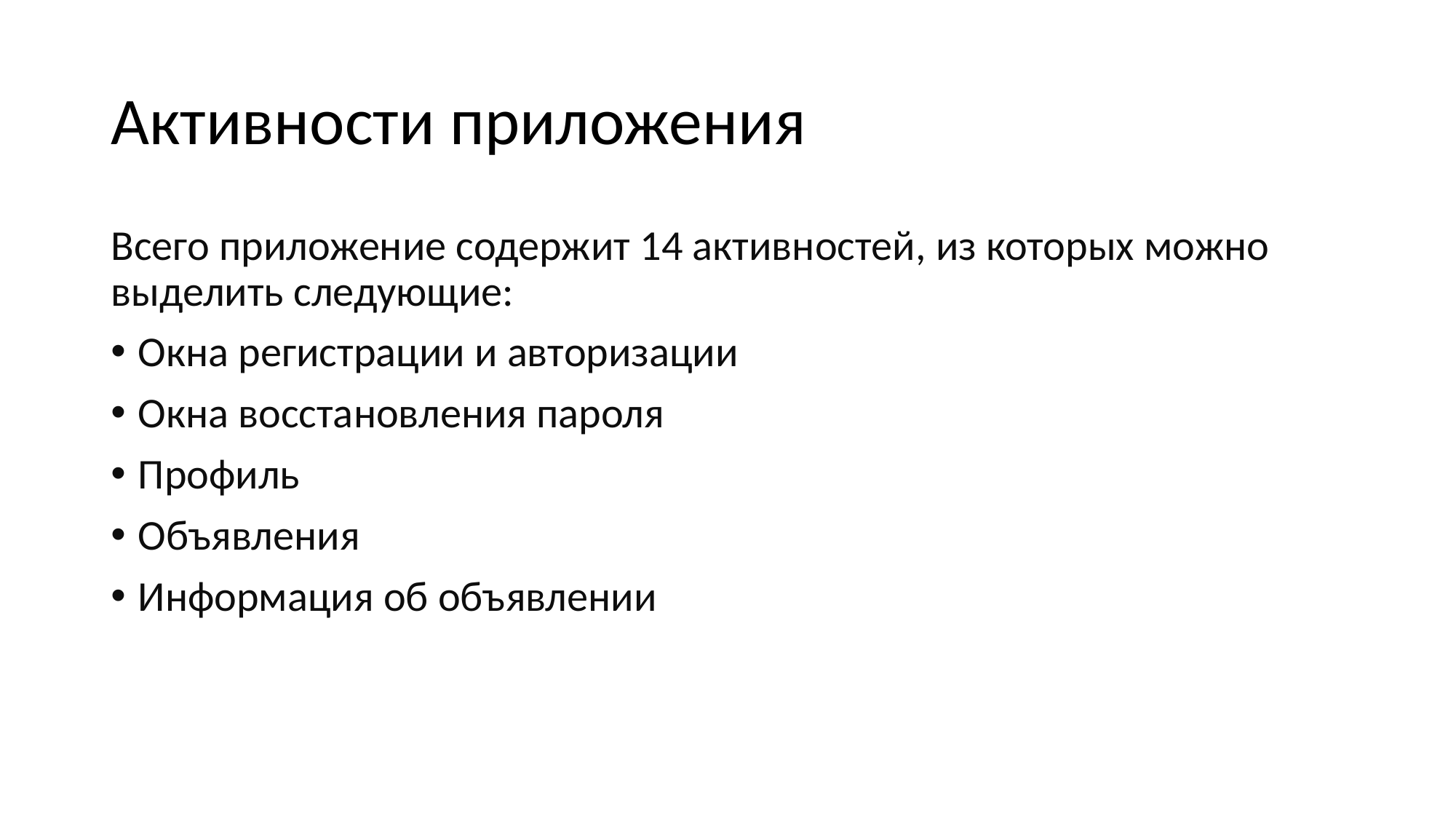

# Активности приложения
Всего приложение содержит 14 активностей, из которых можно выделить следующие:
Окна регистрации и авторизации
Окна восстановления пароля
Профиль
Объявления
Информация об объявлении